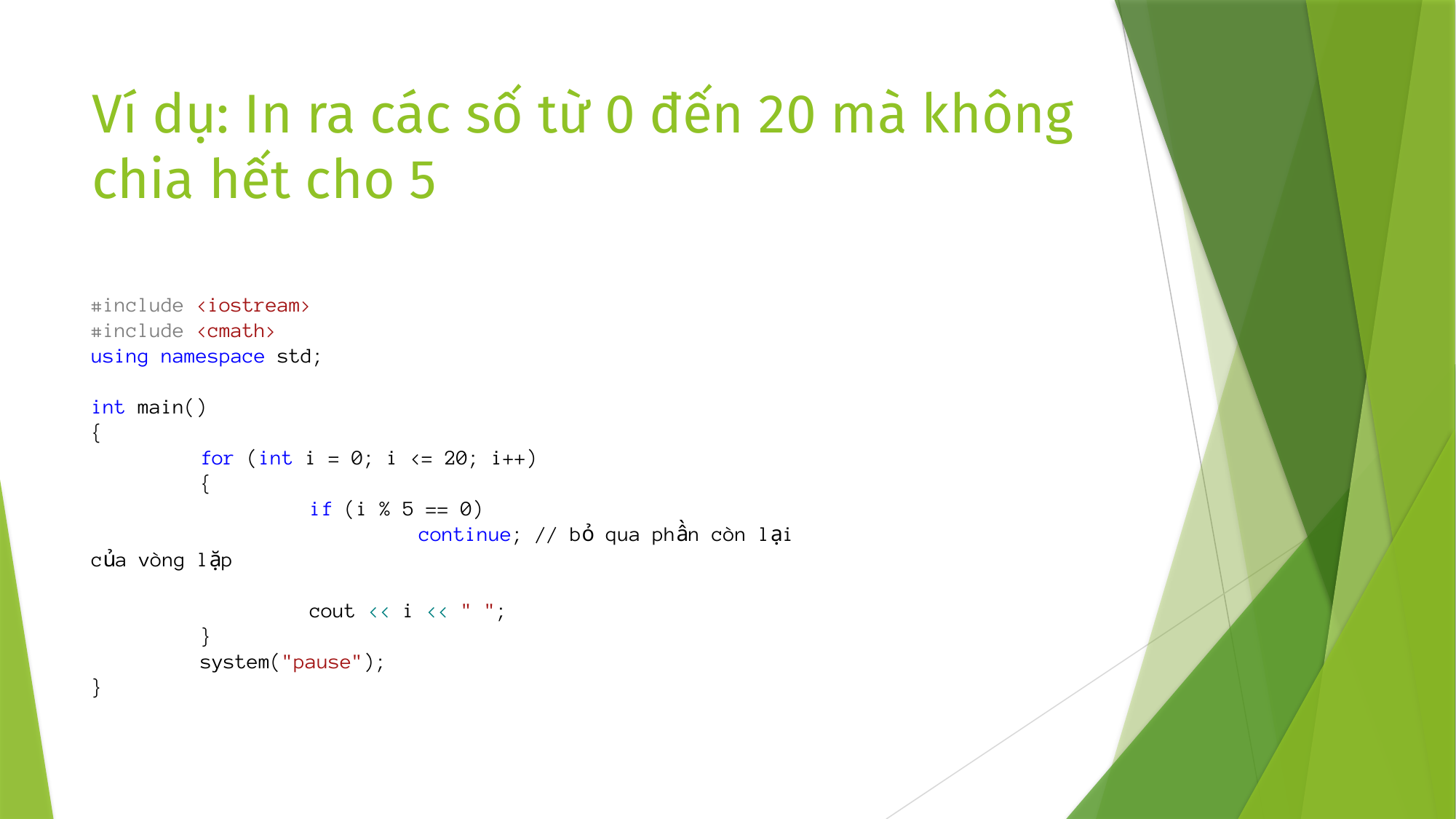

# Ví dụ: In ra các số từ 0 đến 20 mà không chia hết cho 5
#include <iostream>
#include <cmath>
using namespace std;

int main()
{
	for (int i = 0; i <= 20; i++)
	{
		if (i % 5 == 0)
			continue; // bỏ qua phần còn lại của vòng lặp

		cout << i << " ";
	}
	system("pause");
}